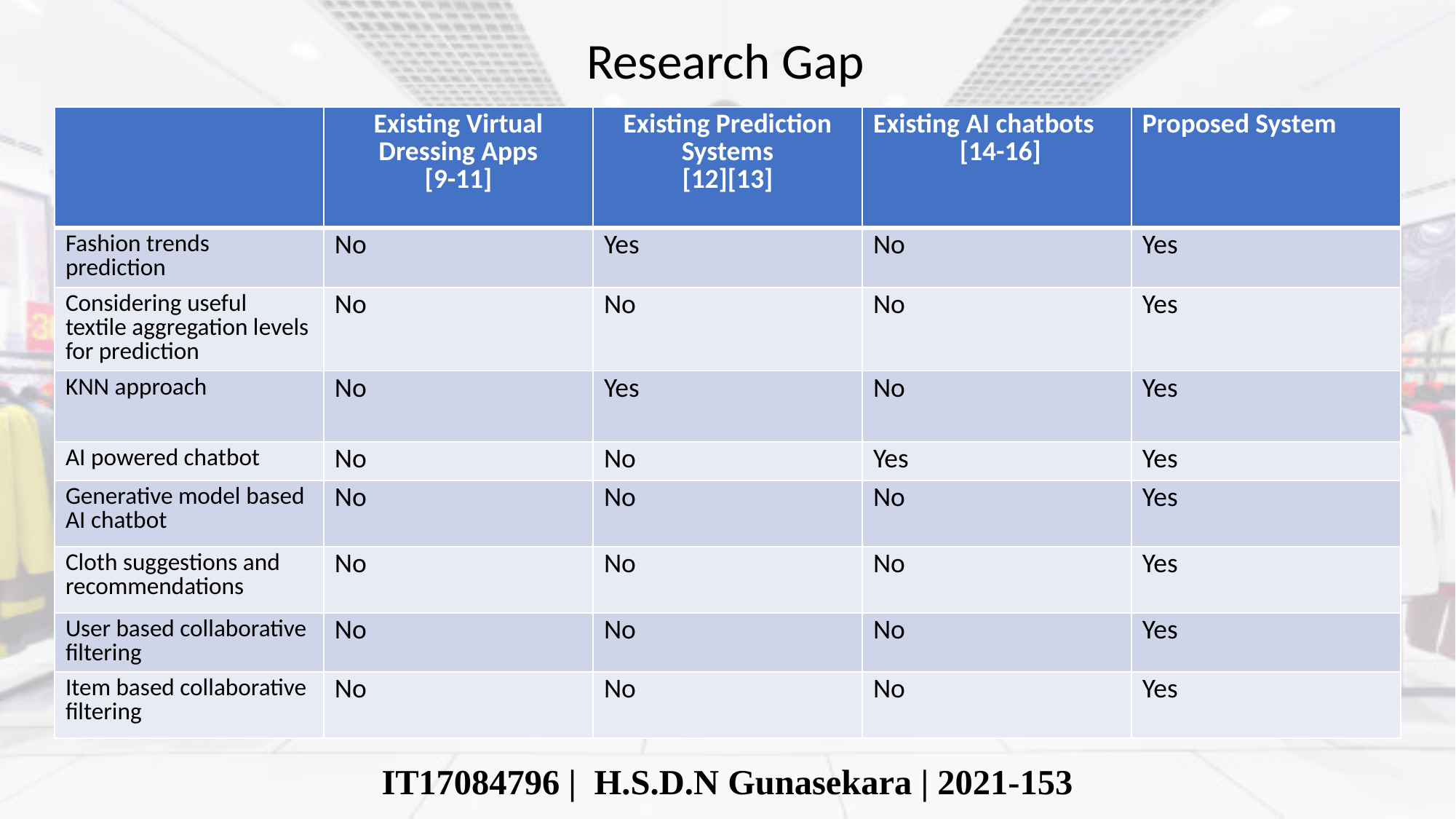

Research Gap
|  | Existing Virtual Dressing Apps [9-11] | Existing Prediction Systems [12][13] | Existing AI chatbots [14-16] | Proposed System |
| --- | --- | --- | --- | --- |
| Fashion trends prediction | No | Yes | No | Yes |
| Considering useful textile aggregation levels for prediction | No | No | No | Yes |
| KNN approach | No | Yes | No | Yes |
| AI powered chatbot | No | No | Yes | Yes |
| Generative model based AI chatbot | No | No | No | Yes |
| Cloth suggestions and recommendations | No | No | No | Yes |
| User based collaborative filtering | No | No | No | Yes |
| Item based collaborative filtering | No | No | No | Yes |
IT17084796 |  H.S.D.N Gunasekara | 2021-153